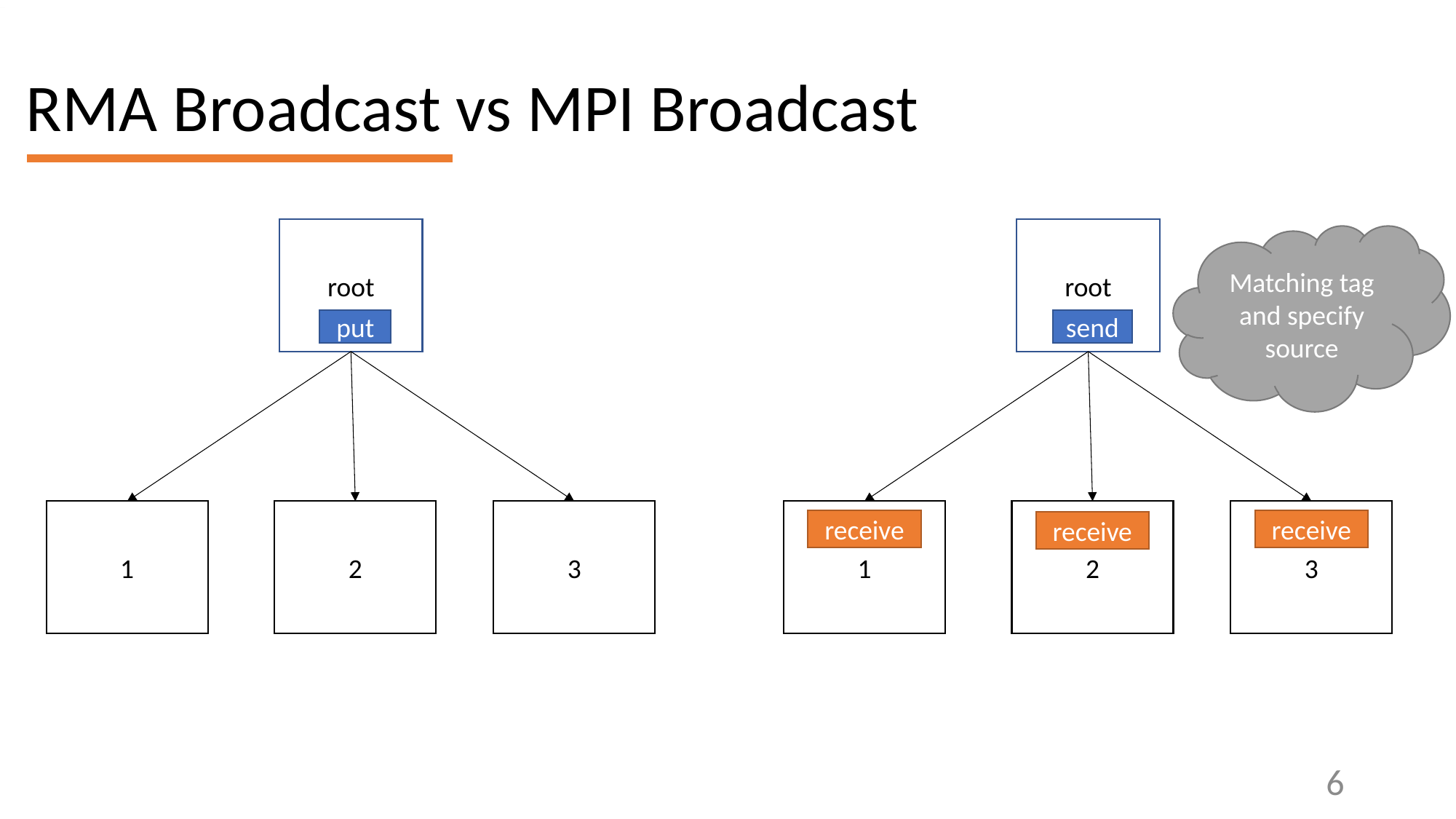

# RMA Broadcast vs MPI Broadcast
root
root
Matching tag and specify source
put
send
1
2
3
1
2
3
receive
receive
receive
6